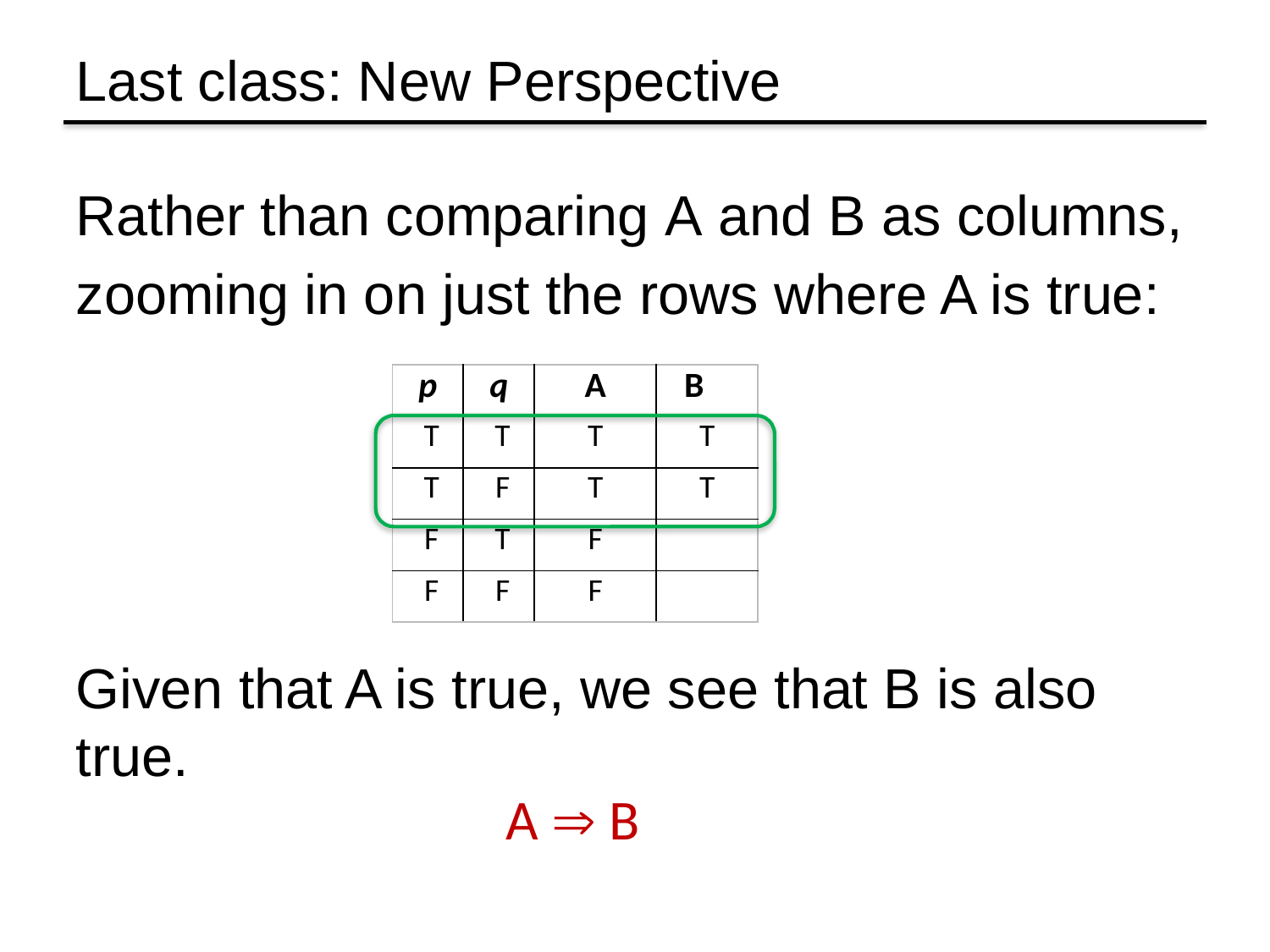

# Last class: New Perspective
Rather than comparing A and B as columns,
zooming in on just the rows where A is true:

Given that A is true, we see that B is also true.
| p | q | A | B |
| --- | --- | --- | --- |
| T | T | T | T |
| T | F | T | T |
| F | T | F |  |
| F | F | F |  |

A ⇒ B